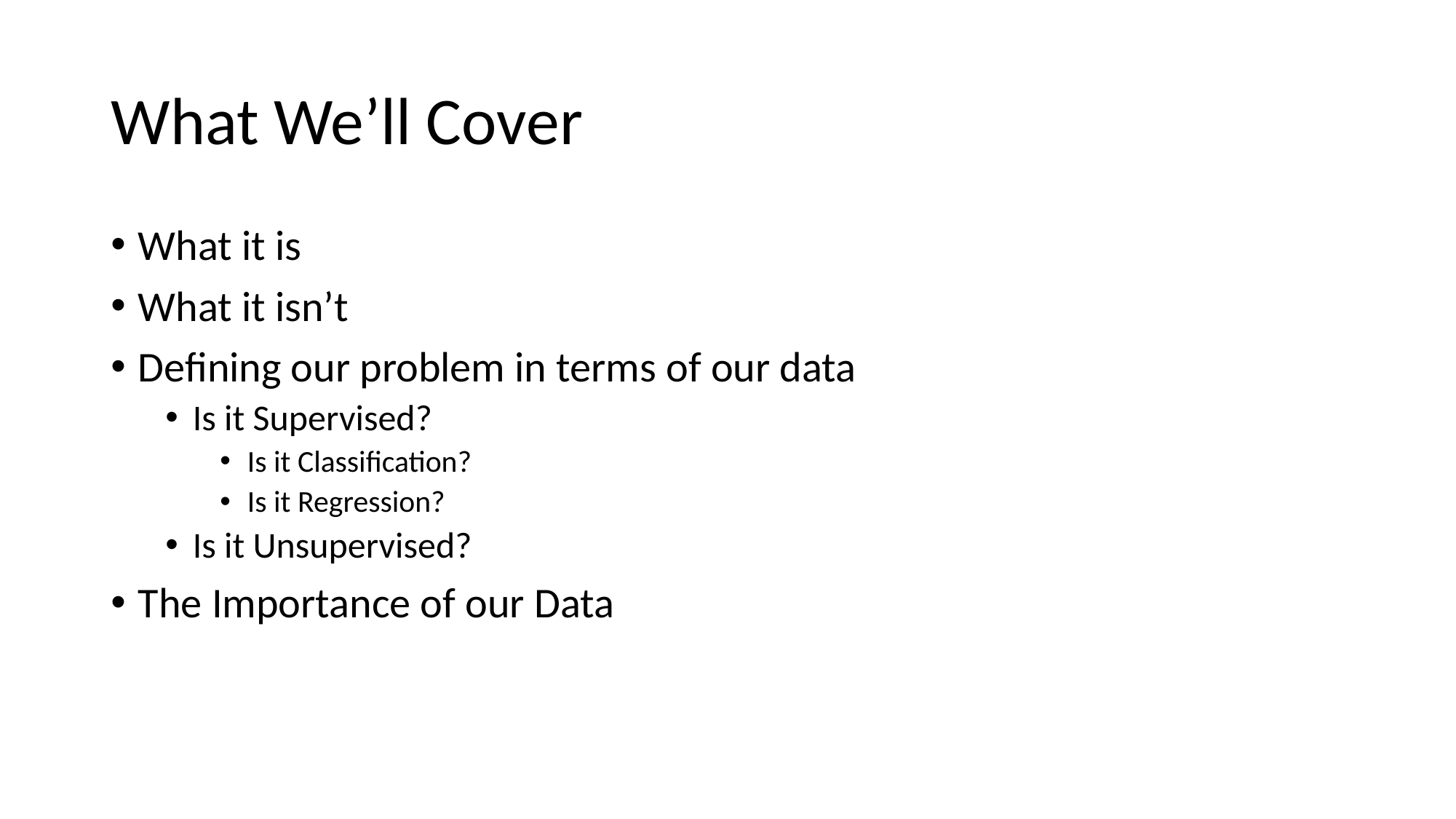

# What We’ll Cover
What it is
What it isn’t
Defining our problem in terms of our data
Is it Supervised?
Is it Classification?
Is it Regression?
Is it Unsupervised?
The Importance of our Data